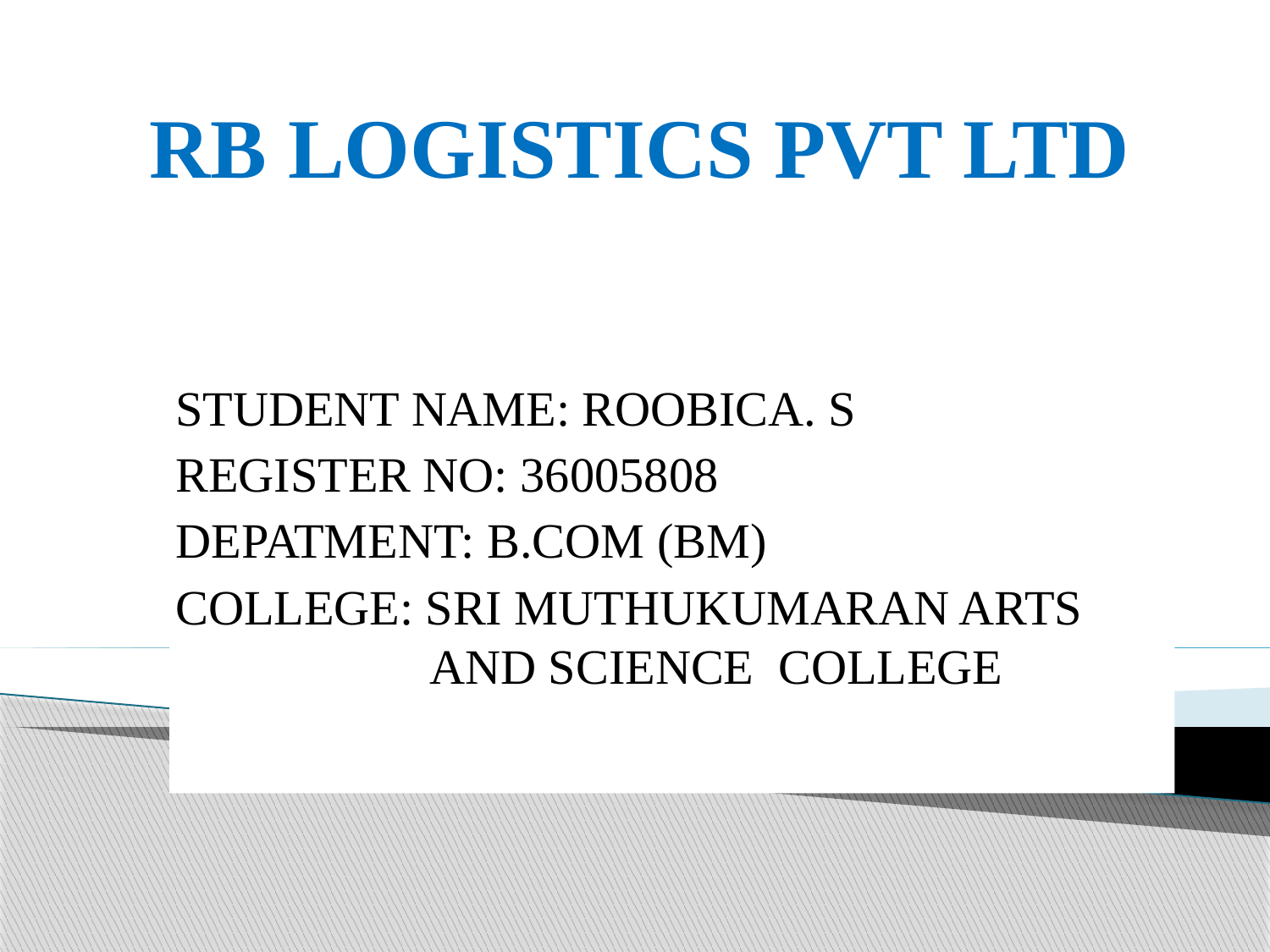

# RB LOGISTICS PVT LTD
STUDENT NAME: ROOBICA. S
REGISTER NO: 36005808
DEPATMENT: B.COM (BM)
COLLEGE: SRI MUTHUKUMARAN ARTS 		AND SCIENCE  COLLEGE